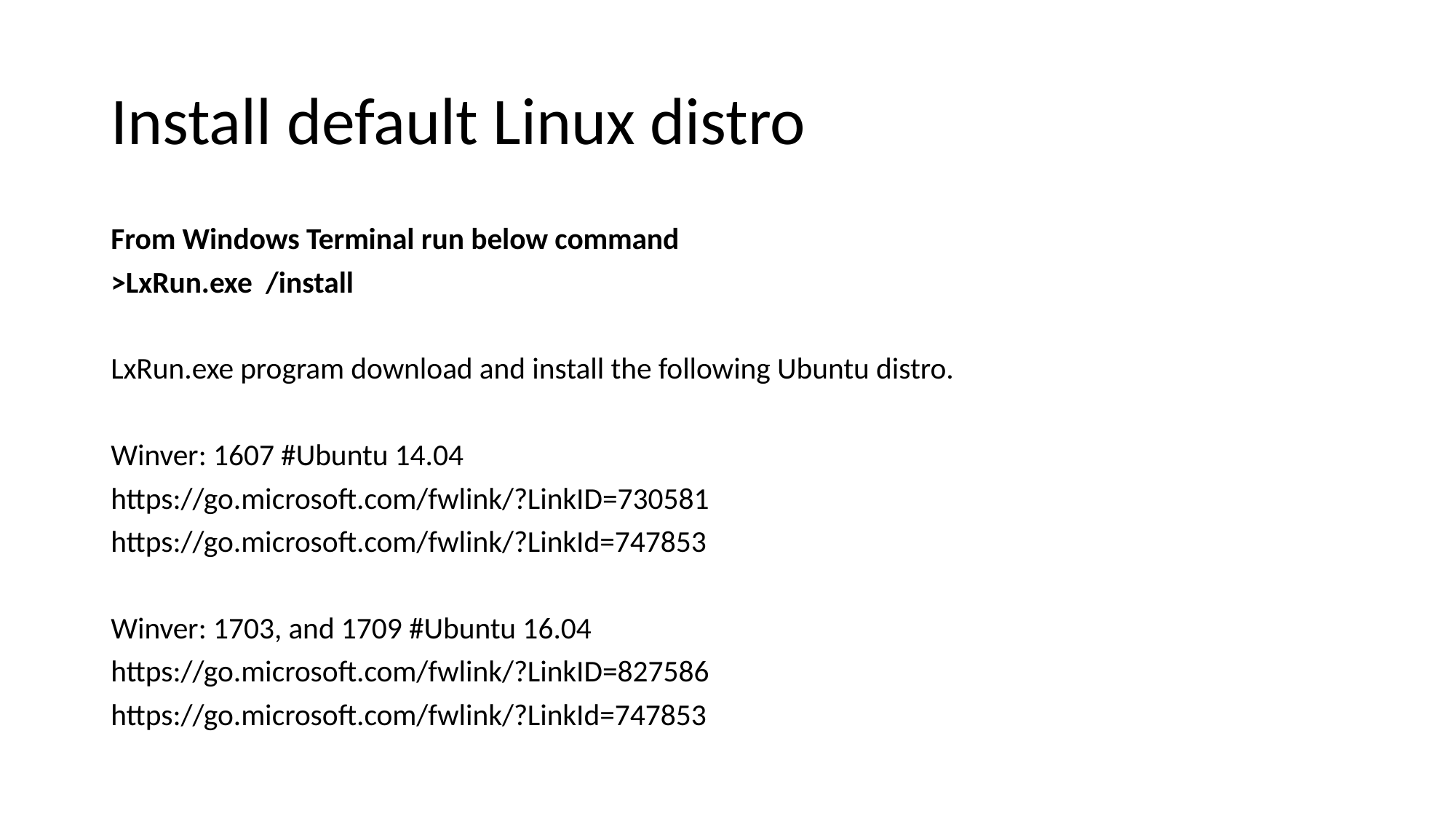

# Install default Linux distro
From Windows Terminal run below command
>LxRun.exe  /install

LxRun.exe program download and install the following Ubuntu distro.

Winver: 1607 #Ubuntu 14.04
https://go.microsoft.com/fwlink/?LinkID=730581
https://go.microsoft.com/fwlink/?LinkId=747853

Winver: 1703, and 1709 #Ubuntu 16.04
https://go.microsoft.com/fwlink/?LinkID=827586
https://go.microsoft.com/fwlink/?LinkId=747853